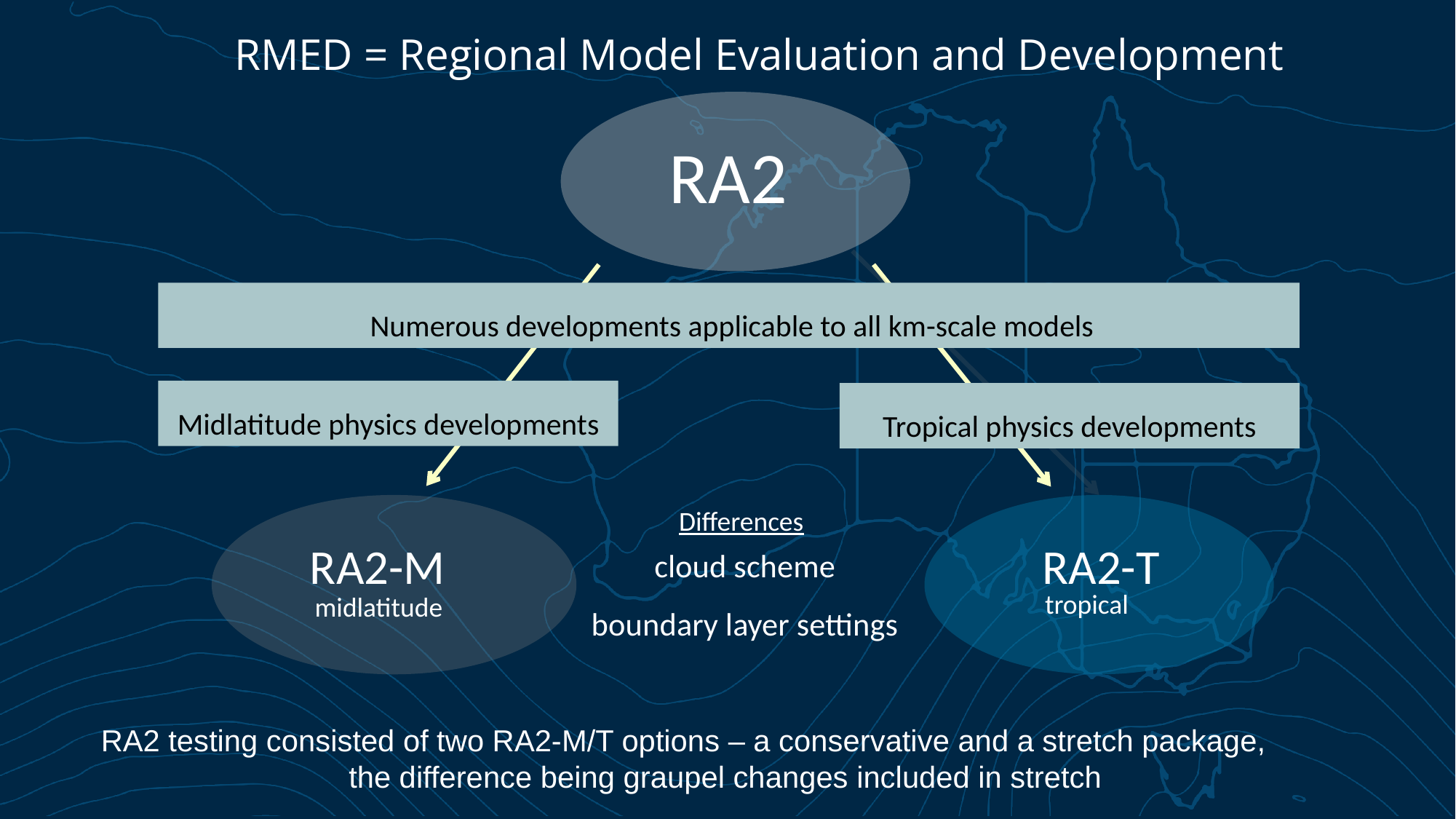

# RMED = Regional Model Evaluation and Development

RA2
 Numerous developments applicable to all km-scale models
Midlatitude physics developments
Tropical physics developments

Differences

RA2-M
RA2-T
cloud scheme
boundary layer settings
tropical
midlatitude
RA2 testing consisted of two RA2-M/T options – a conservative and a stretch package,
the difference being graupel changes included in stretch